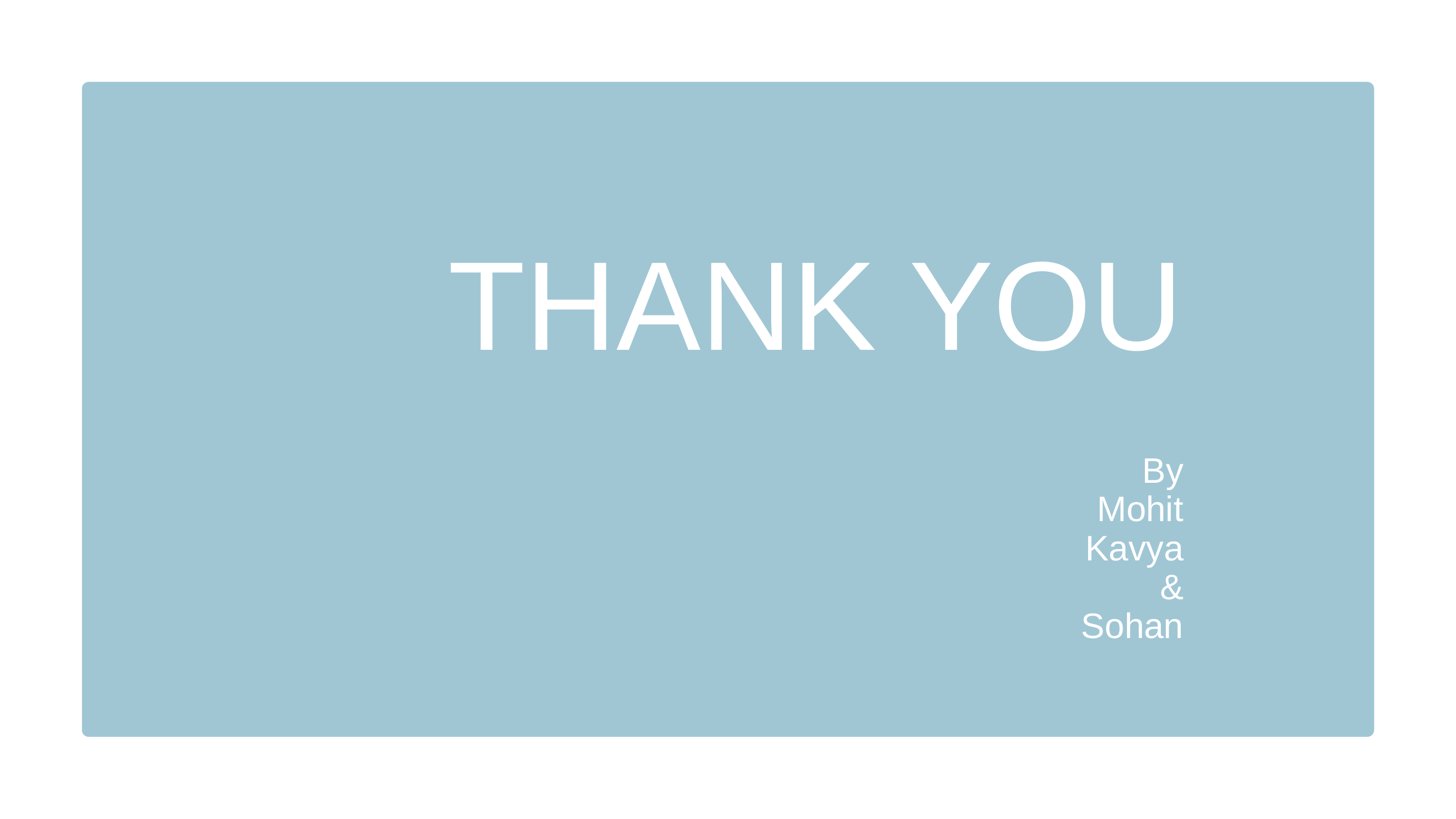

THANK YOU
By
Mohit
Kavya
&
Sohan